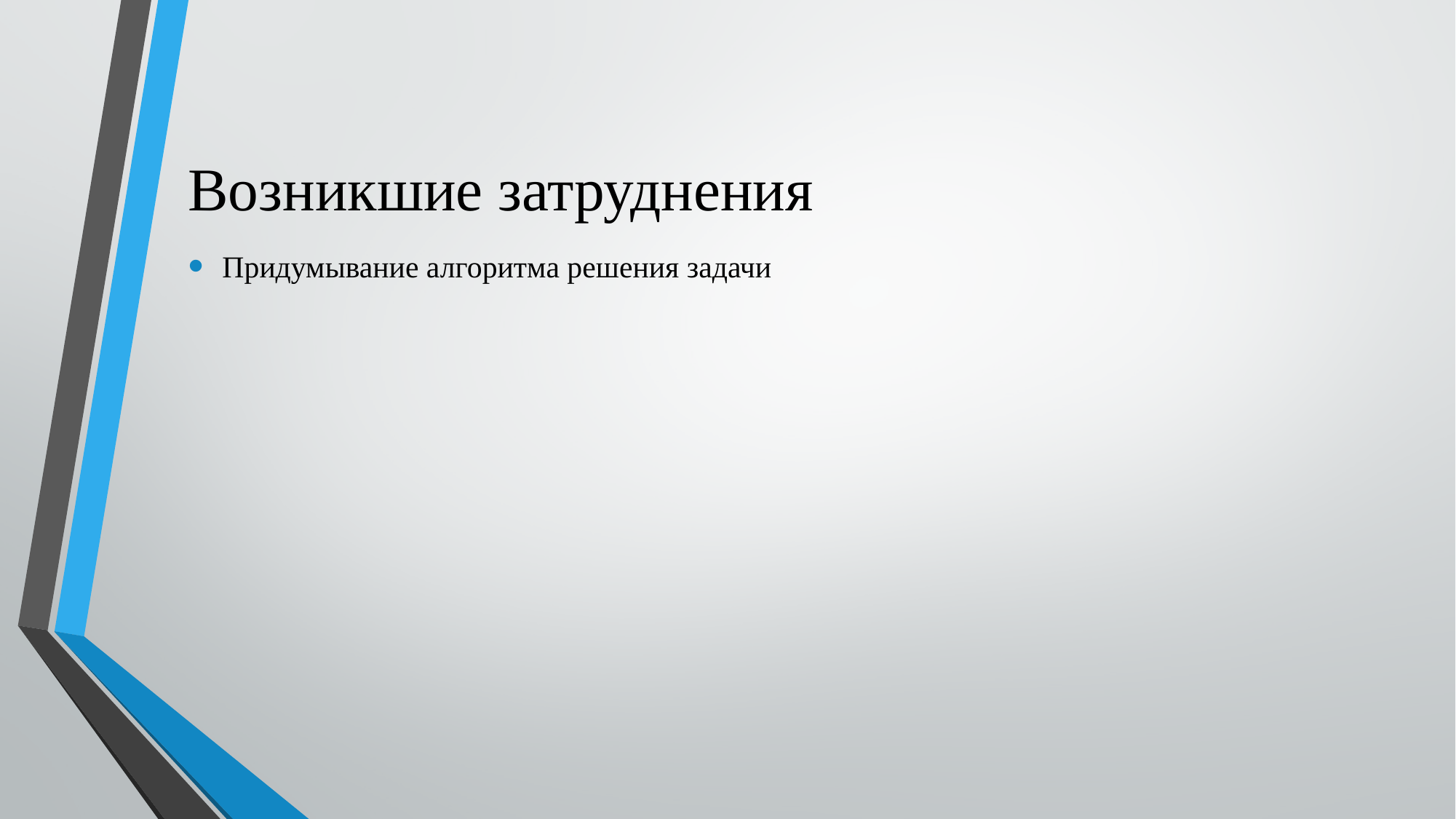

# Возникшие затруднения
Придумывание алгоритма решения задачи